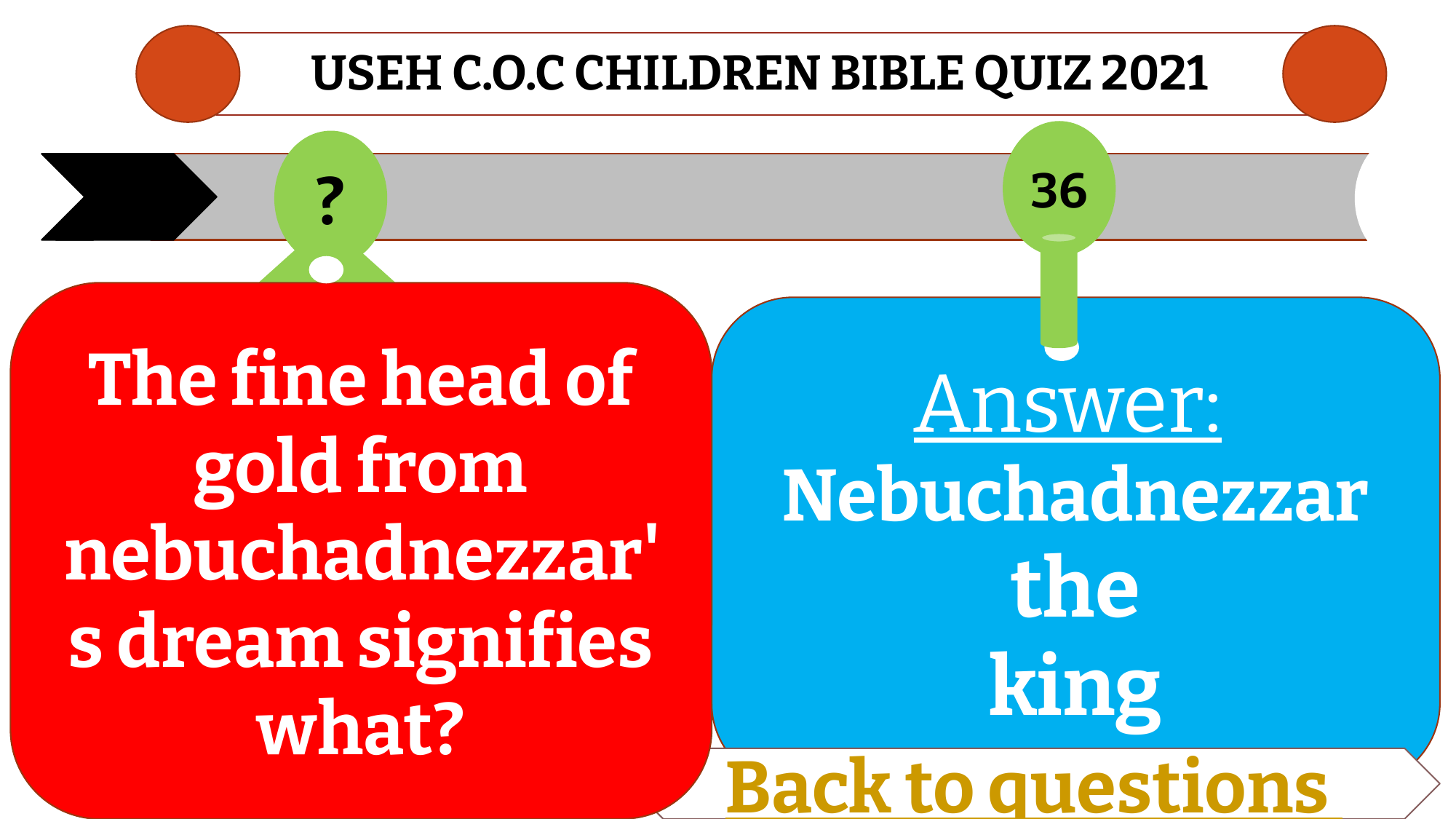

# USEH C.O.C CHILDREN Bible QUIZ 2021
36
?

The fine head of gold from nebuchadnezzar's dream signifies what?
Answer:
Nebuchadnezzar the
king

Back to questions